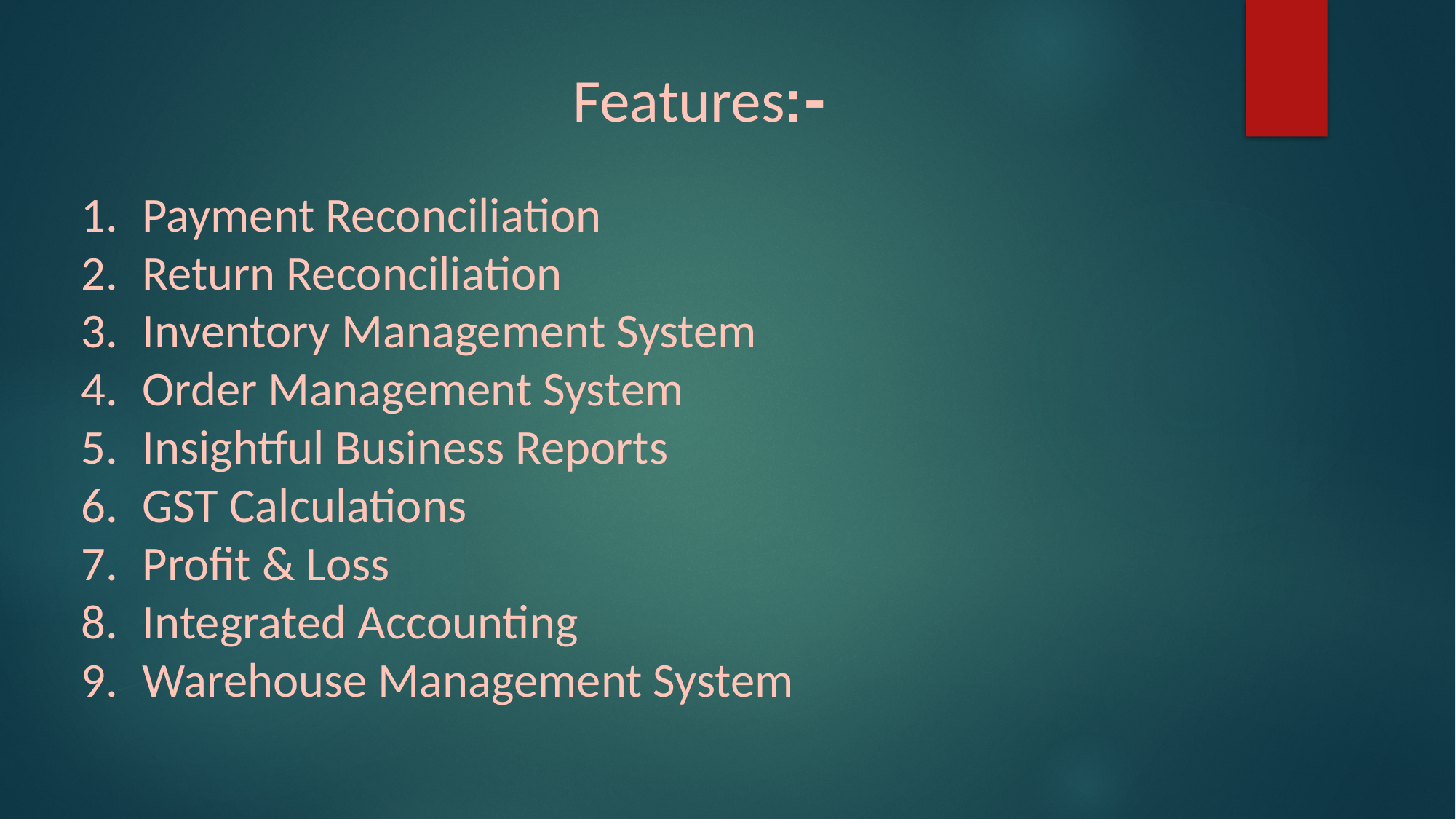

Features:-
Payment Reconciliation
Return Reconciliation
Inventory Management System
Order Management System
Insightful Business Reports
GST Calculations
Profit & Loss
Integrated Accounting
Warehouse Management System